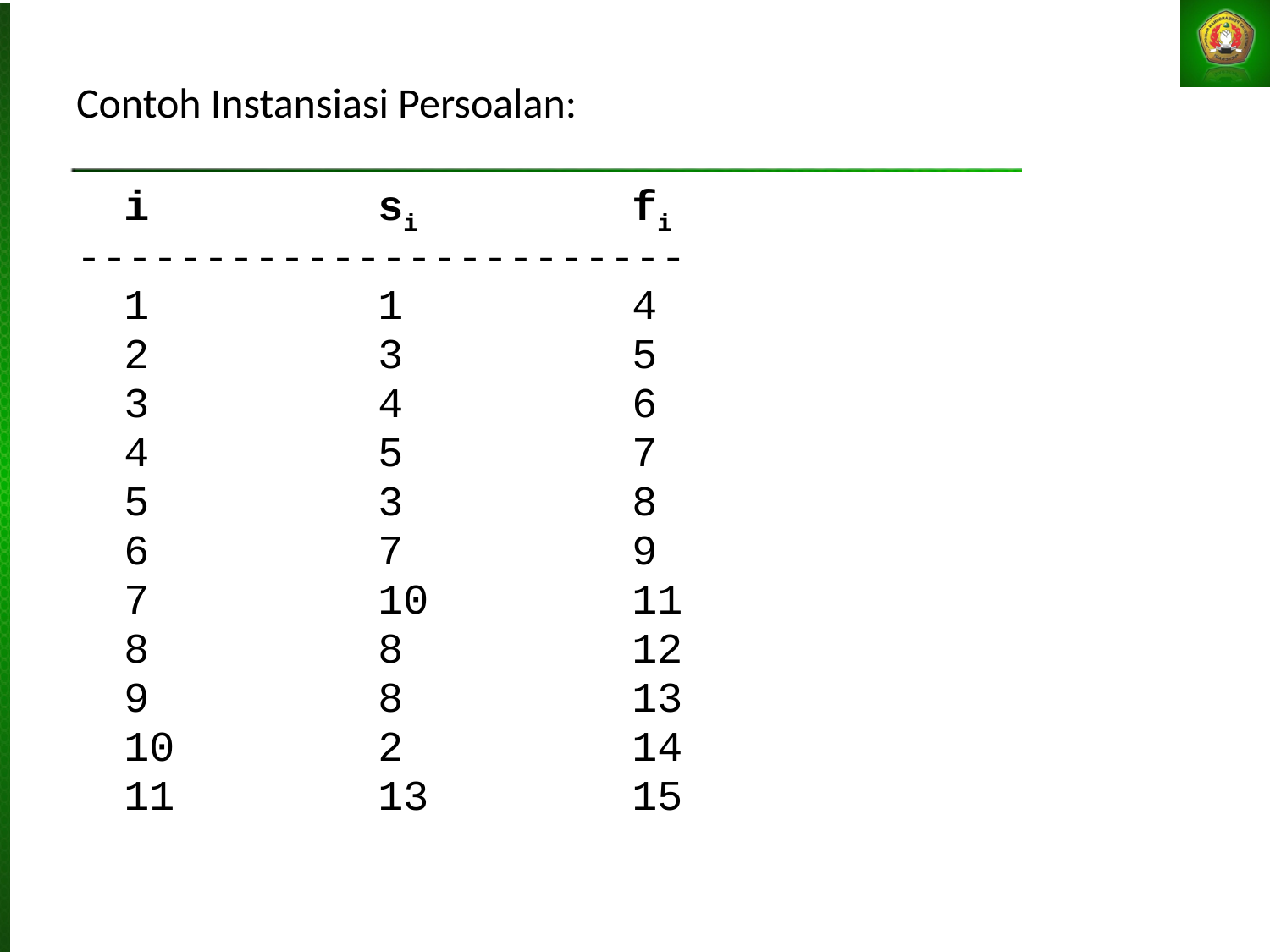

Contoh Instansiasi Persoalan:

	i		si		fi
------------------------
	1		1		4
	2		3		5
	3		4		6
	4		5		7
	5		3		8
	6		7		9
	7		10		11
	8		8		12
	9		8		13
	10		2		14
	11		13		15